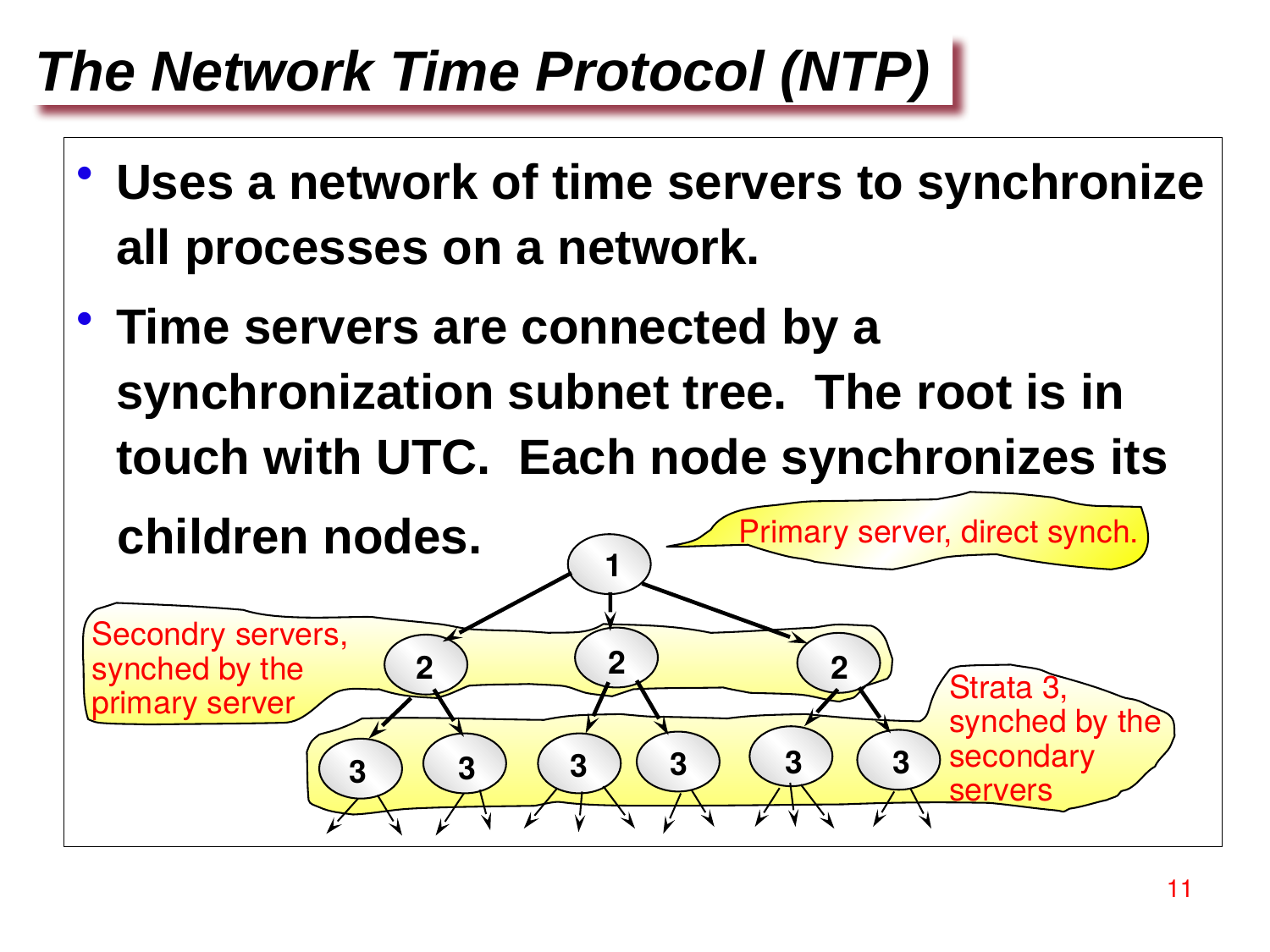

The Network Time Protocol (NTP)
Uses a network of time servers to synchronize all processes on a network.
Time servers are connected by a synchronization subnet tree.  The root is in touch with UTC.  Each node synchronizes its
   children nodes.

Primary server, direct synch.

1

Secondry servers, synched by the primary server

2
2
2

Strata 3, synched by the secondary servers

3
3
3
3
3
3

11